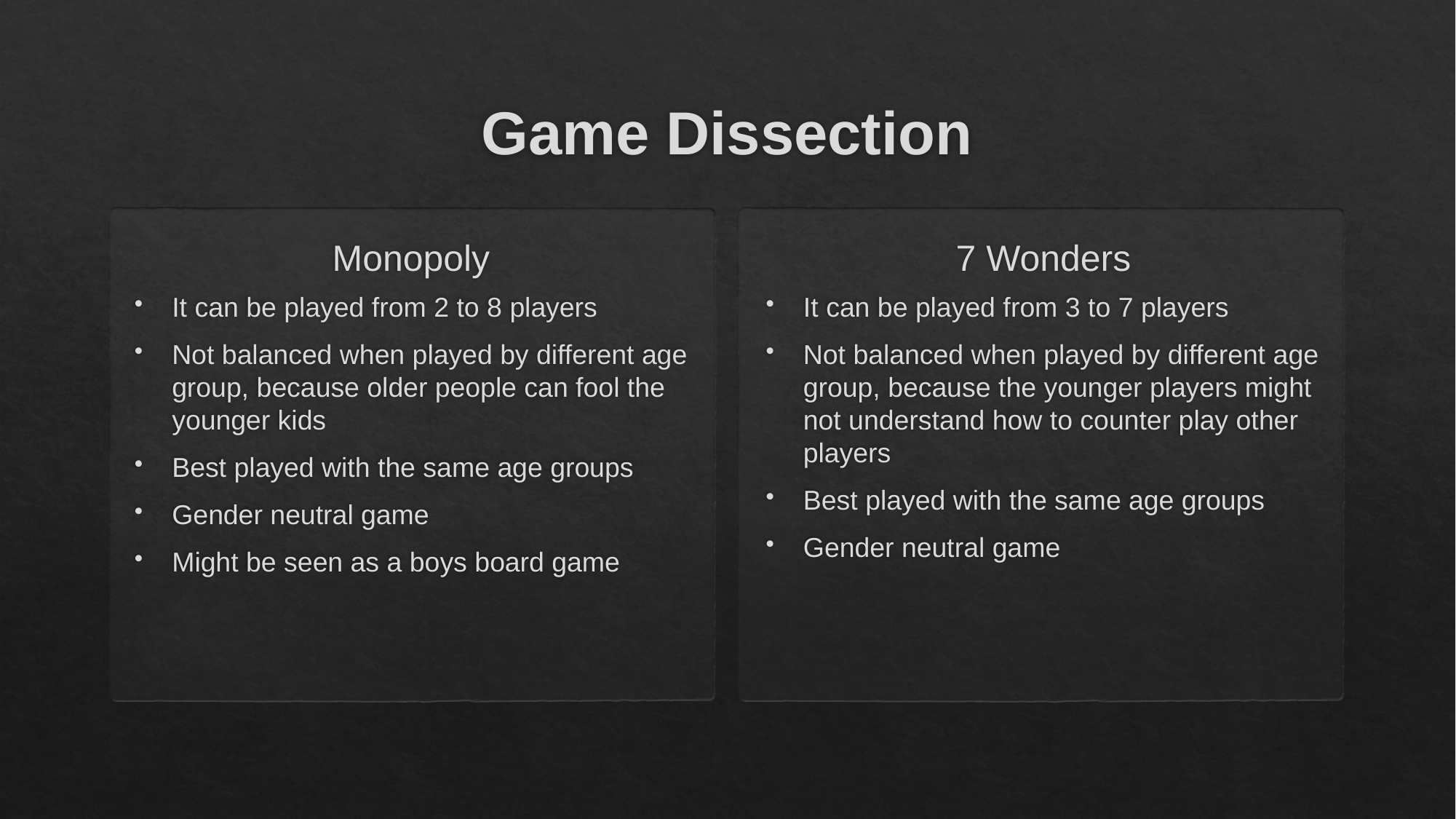

# Game Dissection
Monopoly
7 Wonders
It can be played from 2 to 8 players
Not balanced when played by different age group, because older people can fool the younger kids
Best played with the same age groups
Gender neutral game
Might be seen as a boys board game
It can be played from 3 to 7 players
Not balanced when played by different age group, because the younger players might not understand how to counter play other players
Best played with the same age groups
Gender neutral game